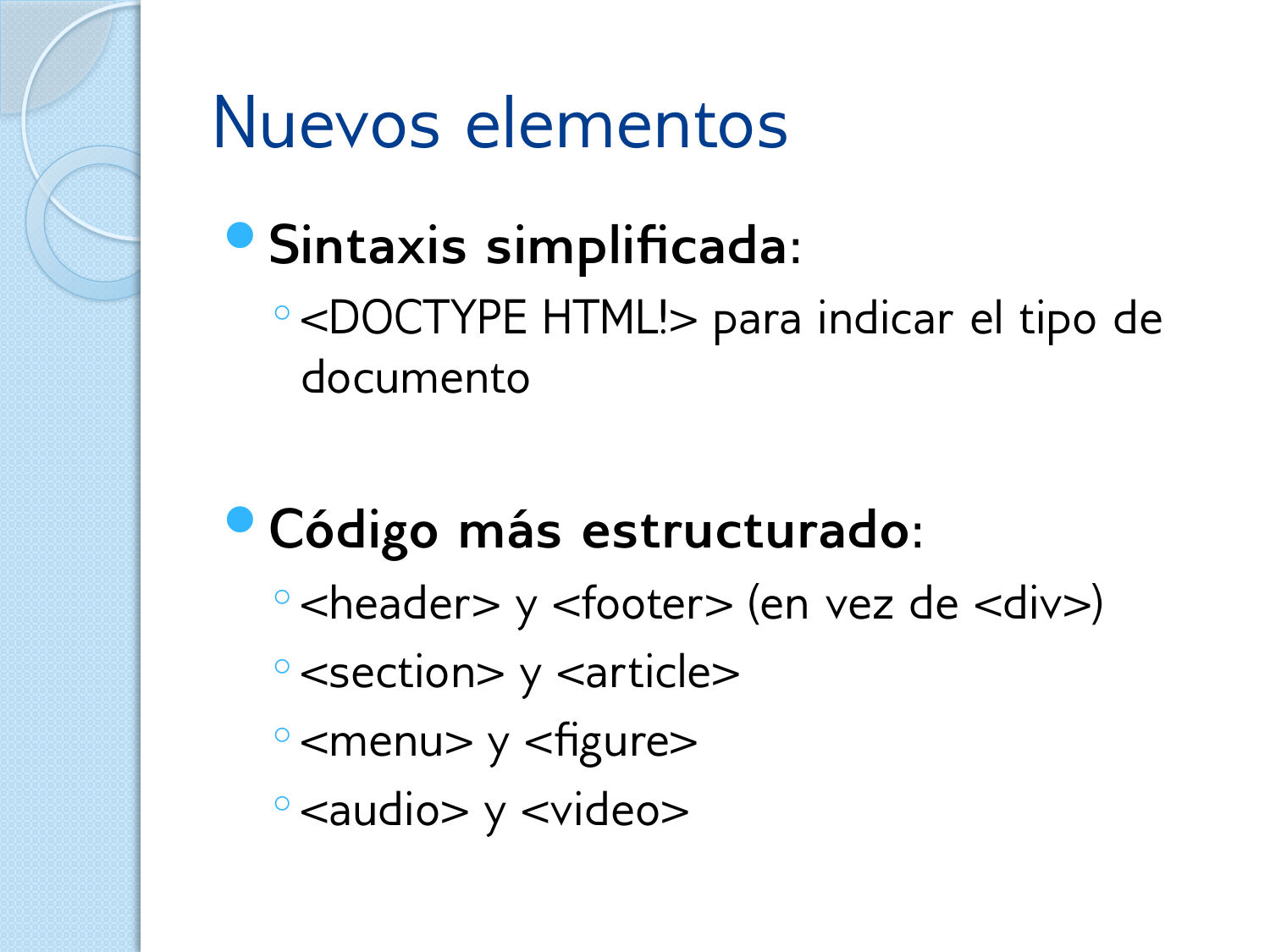

# Nuevos elementos
Sintaxis simplificada:
<DOCTYPE HTML!> para indicar el tipo de documento

Código más estructurado:
<header> y <footer> (en vez de <div>)
<section> y <article>
<menu> y <figure>
<audio> y <video>